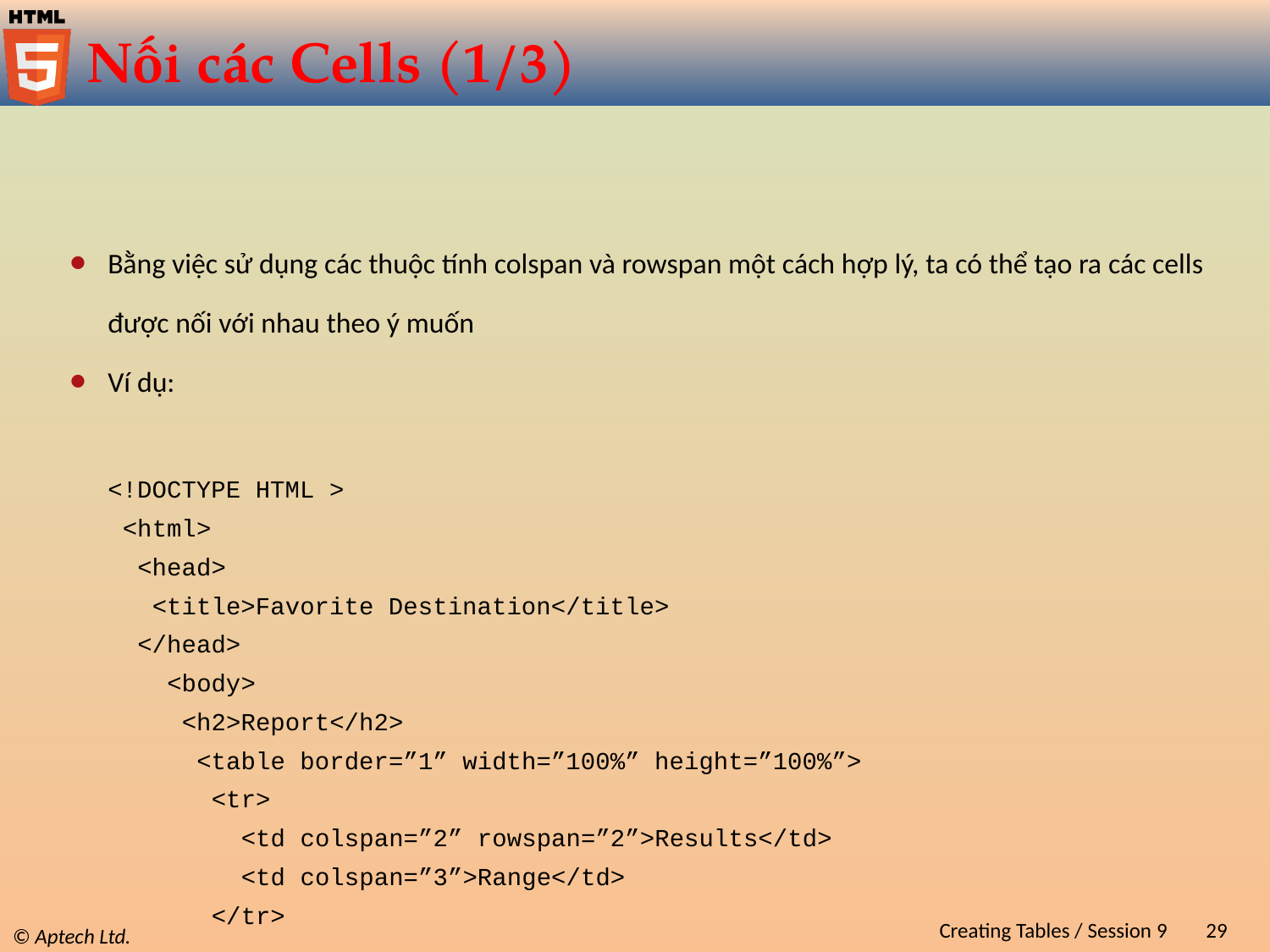

# Nối các Cells (1/3)
Bằng việc sử dụng các thuộc tính colspan và rowspan một cách hợp lý, ta có thể tạo ra các cells được nối với nhau theo ý muốn
Ví dụ:
<!DOCTYPE HTML >
 <html>
  <head>
   <title>Favorite Destination</title>
  </head>
    <body>
     <h2>Report</h2>
      <table border=”1” width=”100%” height=”100%”>
       <tr>
         <td colspan=”2” rowspan=”2”>Results</td>
         <td colspan=”3”>Range</td>
       </tr>
Creating Tables / Session 9
29